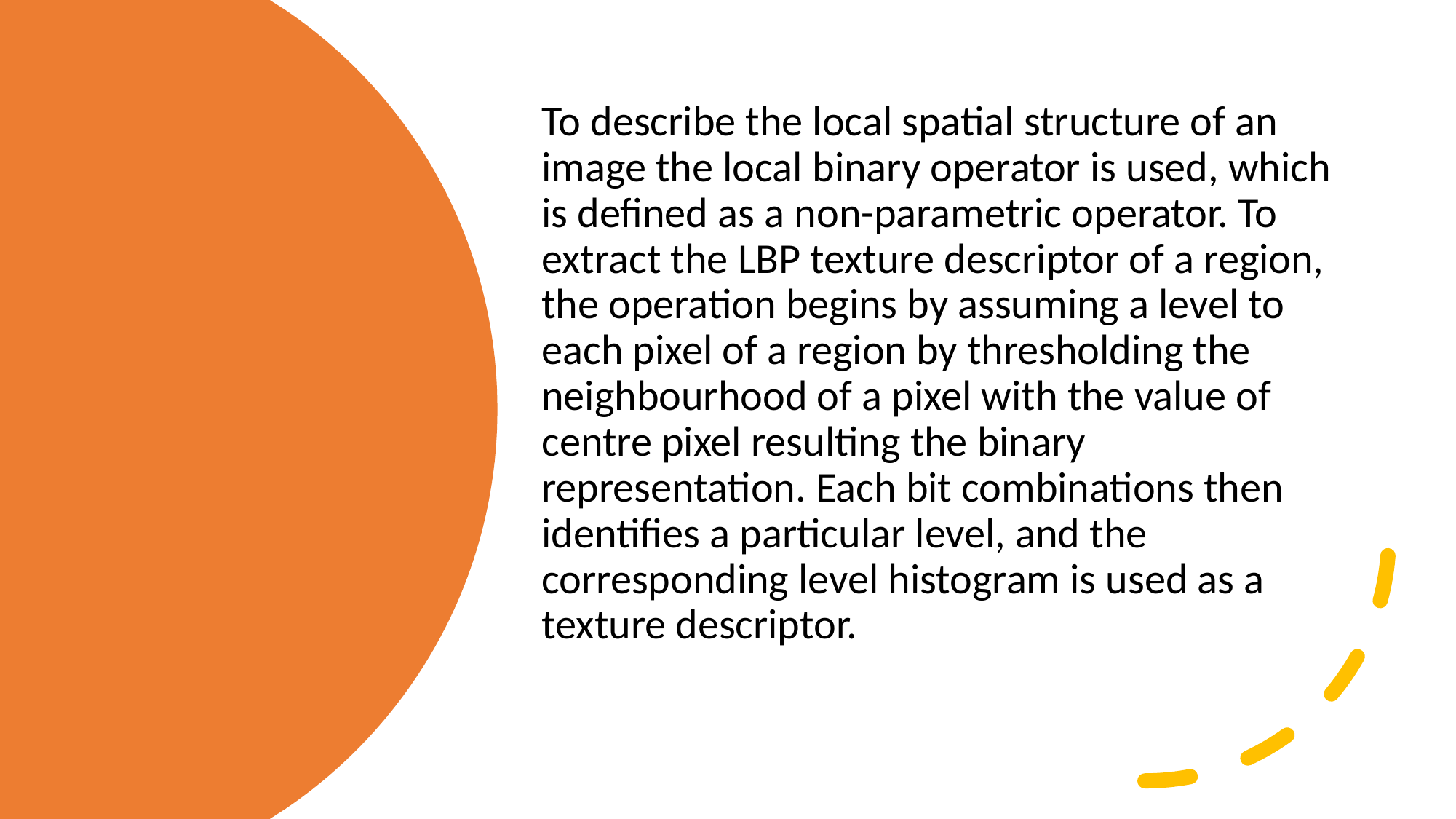

To describe the local spatial structure of an image the local binary operator is used, which is defined as a non-parametric operator. To extract the LBP texture descriptor of a region, the operation begins by assuming a level to each pixel of a region by thresholding the neighbourhood of a pixel with the value of centre pixel resulting the binary representation. Each bit combinations then identifies a particular level, and the corresponding level histogram is used as a texture descriptor.